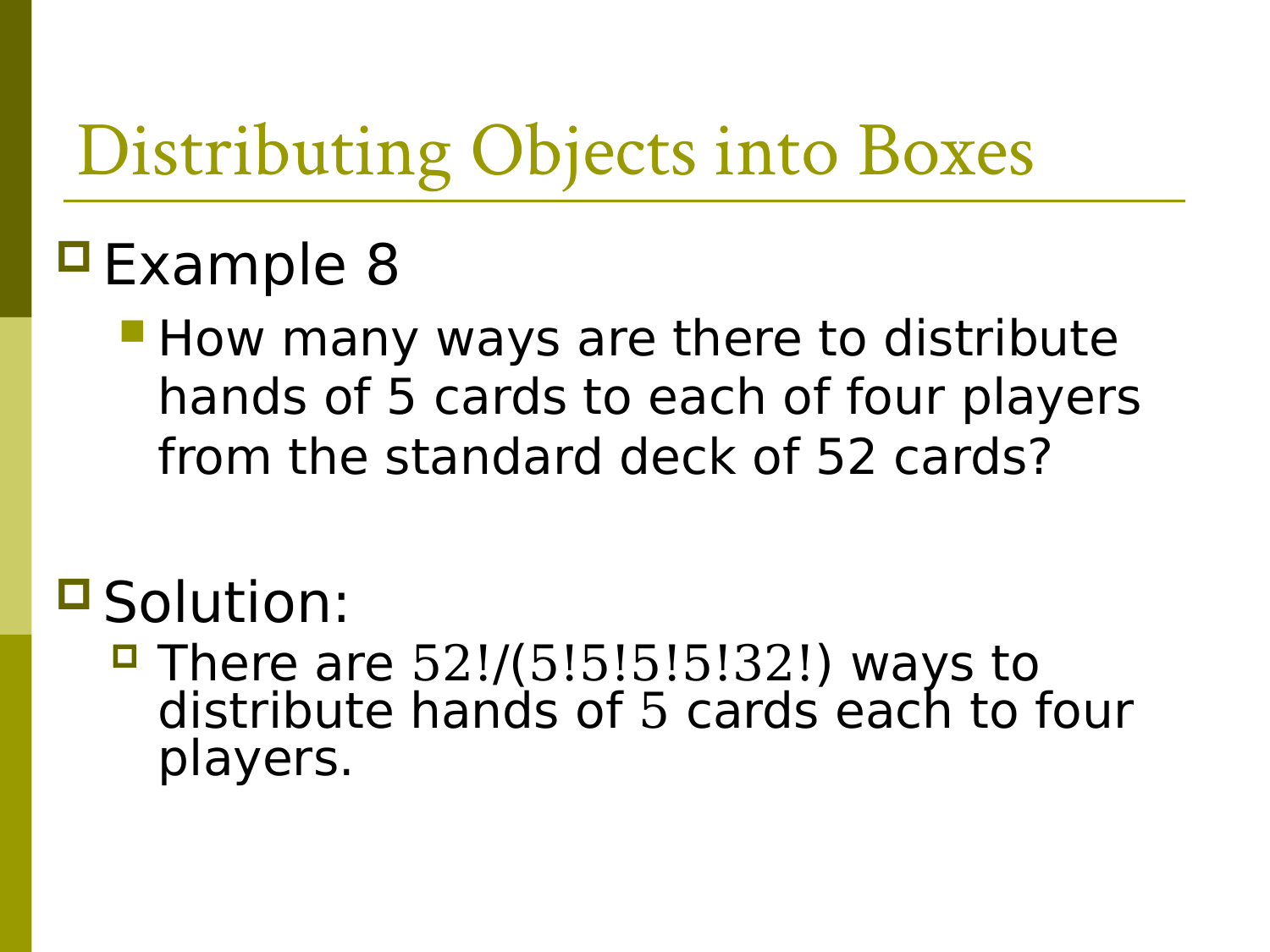

# Distributing Objects into Boxes
Example 8
How many ways are there to distribute hands of 5 cards to each of four players from the standard deck of 52 cards?

Solution:
There are 52!/(5!5!5!5!32!) ways to distribute hands of 5 cards each to four players.